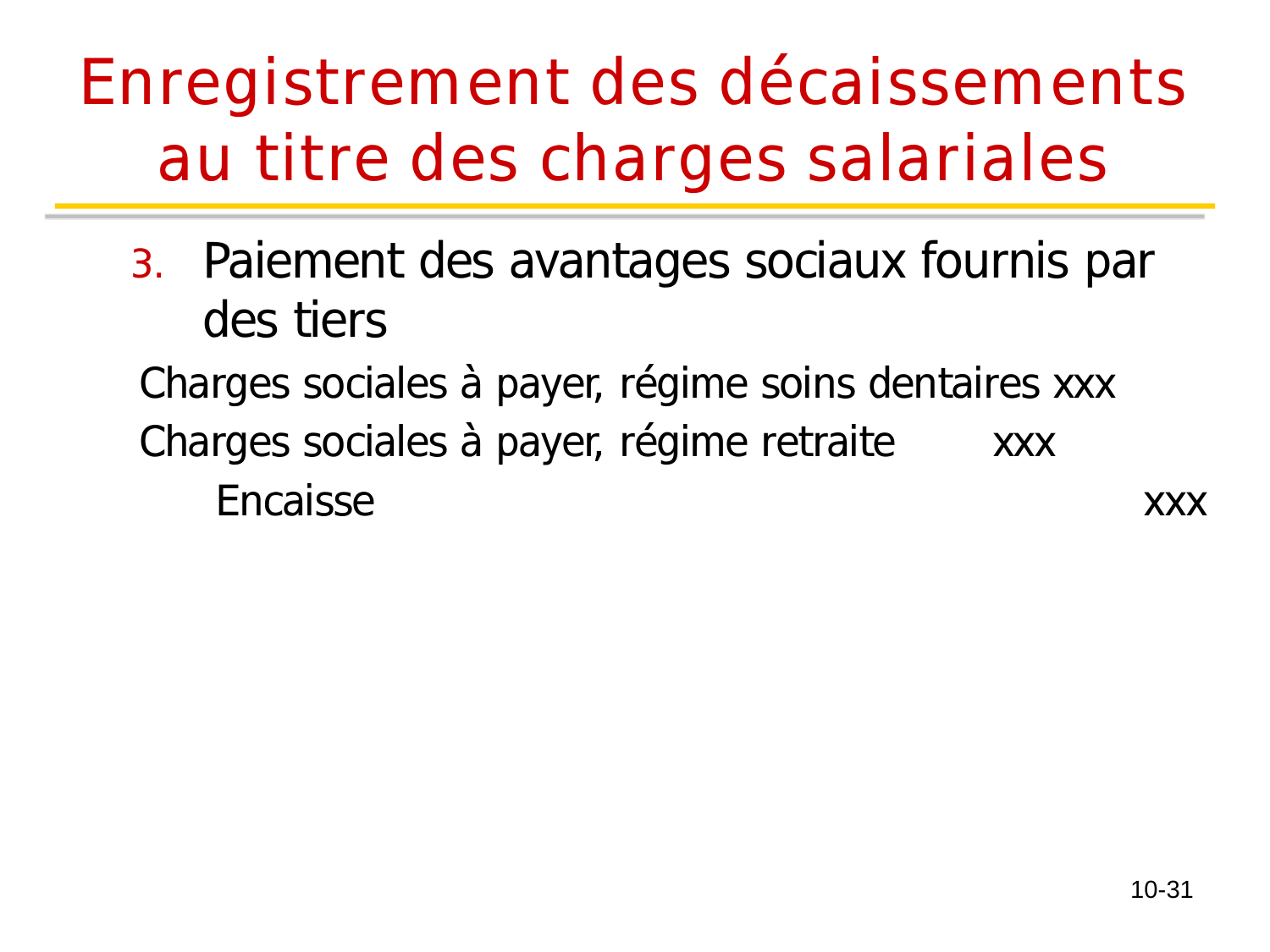

# Enregistrement des décaissements au titre des charges salariales

Paiement des avantages sociaux fournis par des tiers
Charges sociales à payer, régime soins dentaires xxx
Charges sociales à payer, régime retraite	       xxx
 Encaisse 						    xxx

10-31